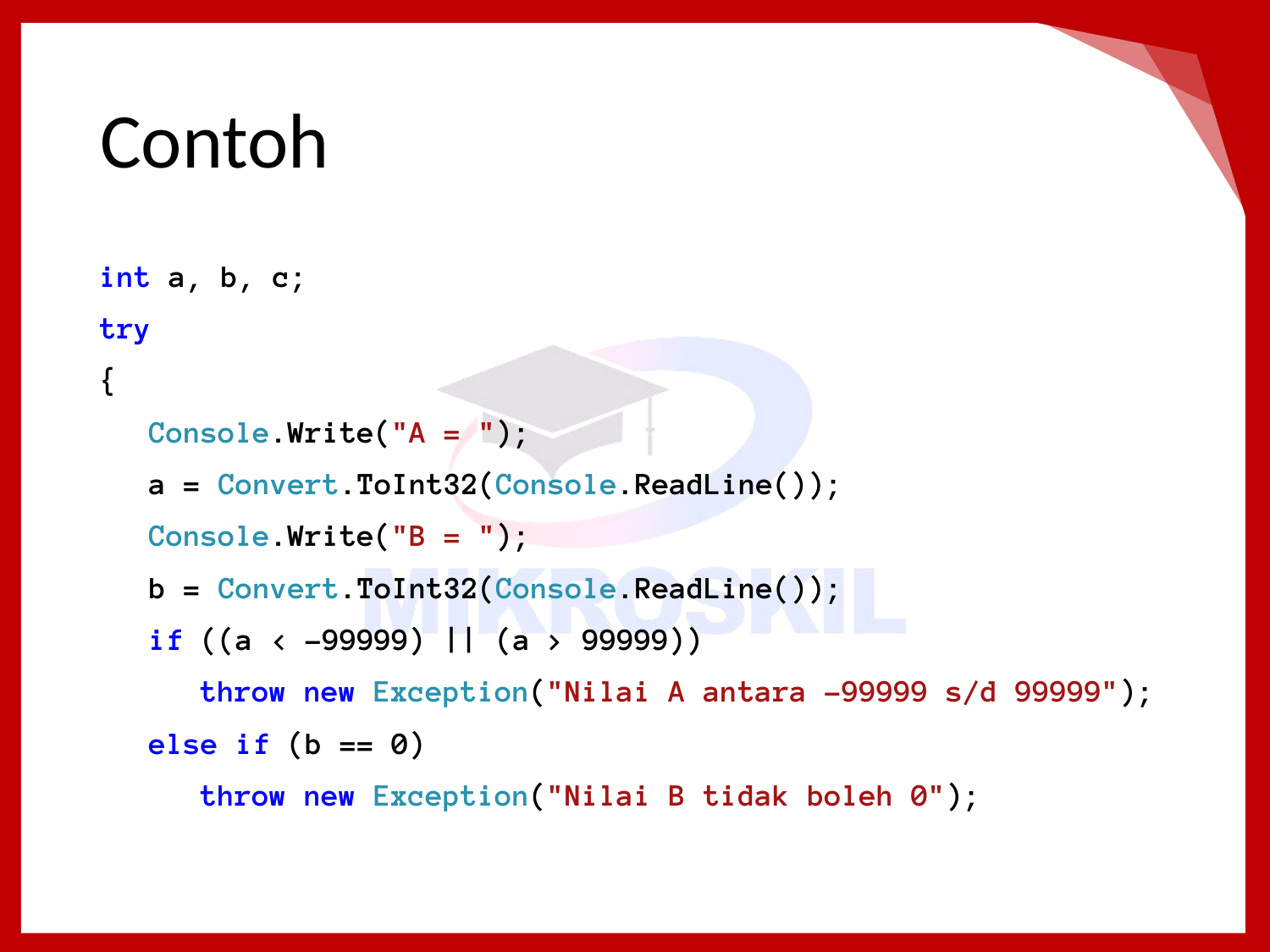

# Contoh
int a, b, c;
try
{
Console.Write("A = ");
a = Convert.ToInt32(Console.ReadLine());
Console.Write("B = ");
b = Convert.ToInt32(Console.ReadLine());
if ((a < -99999) || (a > 99999))
throw new Exception("Nilai A antara -99999 s/d 99999");
else if (b == 0)
throw new Exception("Nilai B tidak boleh 0");